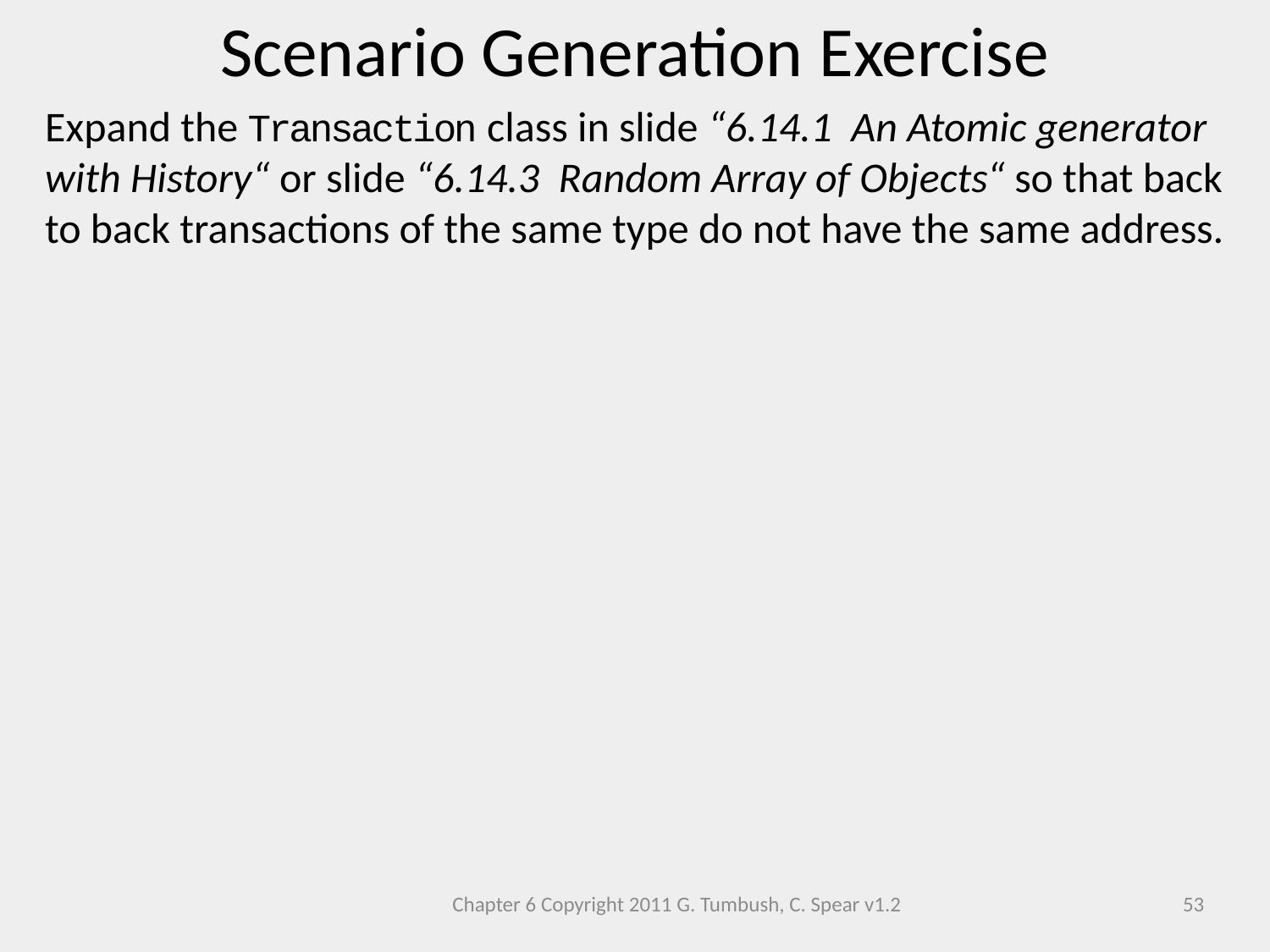

Scenario Generation Exercise
Expand the Transaction class in slide “6.14.1  An Atomic generator with History“ or slide “6.14.3  Random Array of Objects“ so that back to back transactions of the same type do not have the same address.
Chapter 6 Copyright 2011 G. Tumbush, C. Spear v1.2
53